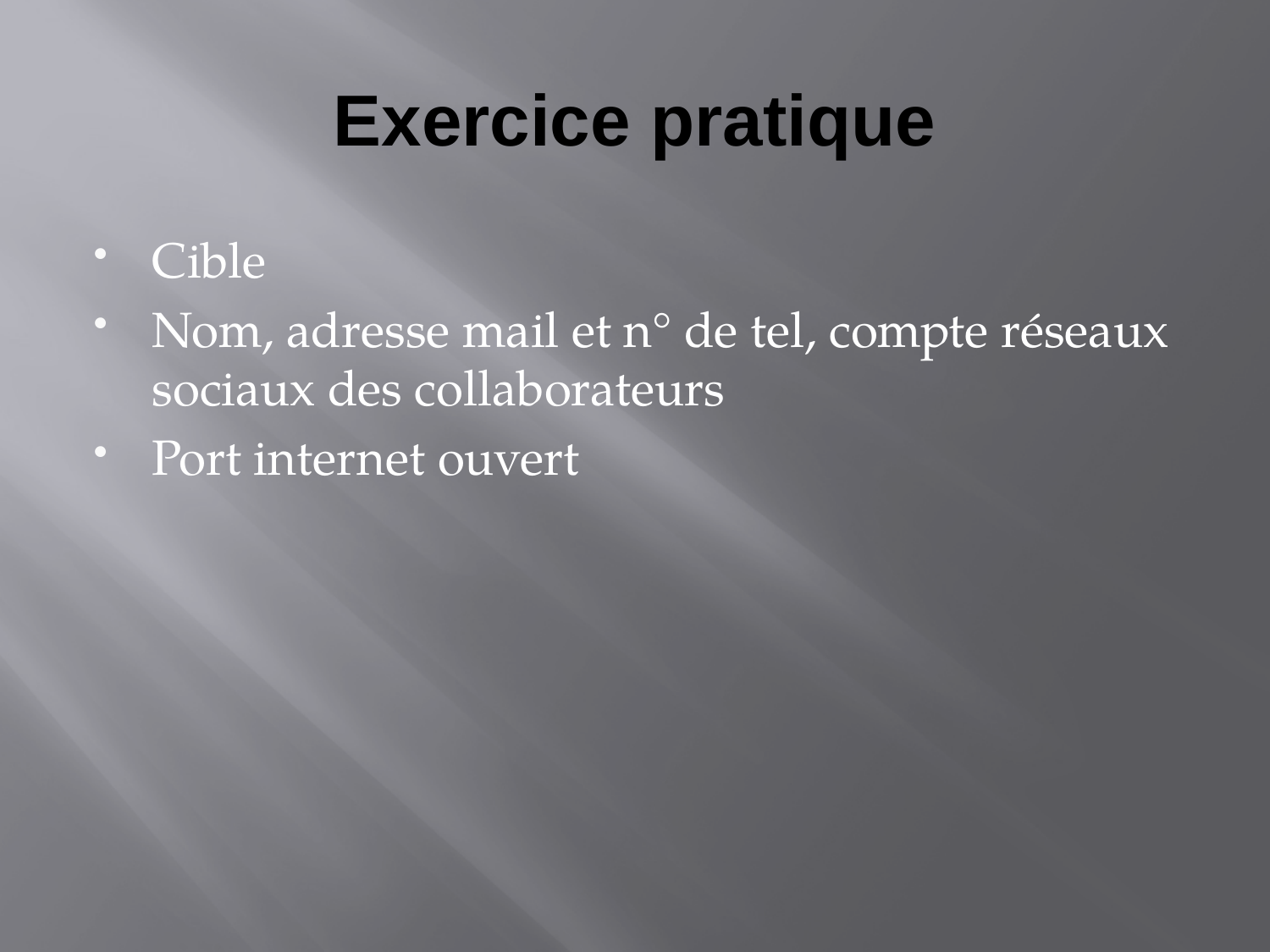

# Exercice pratique
Cible
Nom, adresse mail et n° de tel, compte réseaux sociaux des collaborateurs
Port internet ouvert